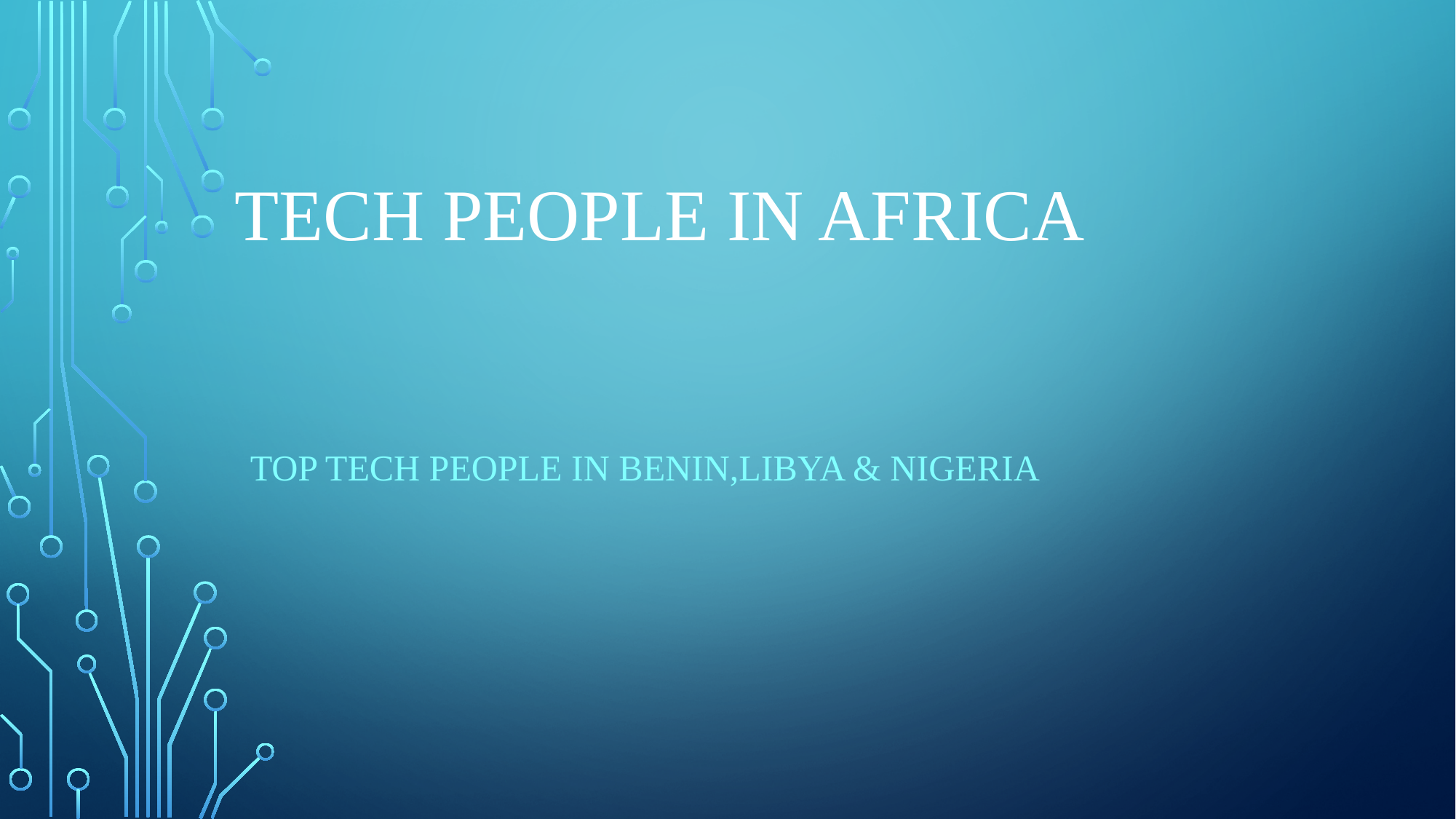

# TECH PEOPLE IN AFRICA
  TOP TECH PEOPLE IN BENIN,LIBYA & NIGERIA